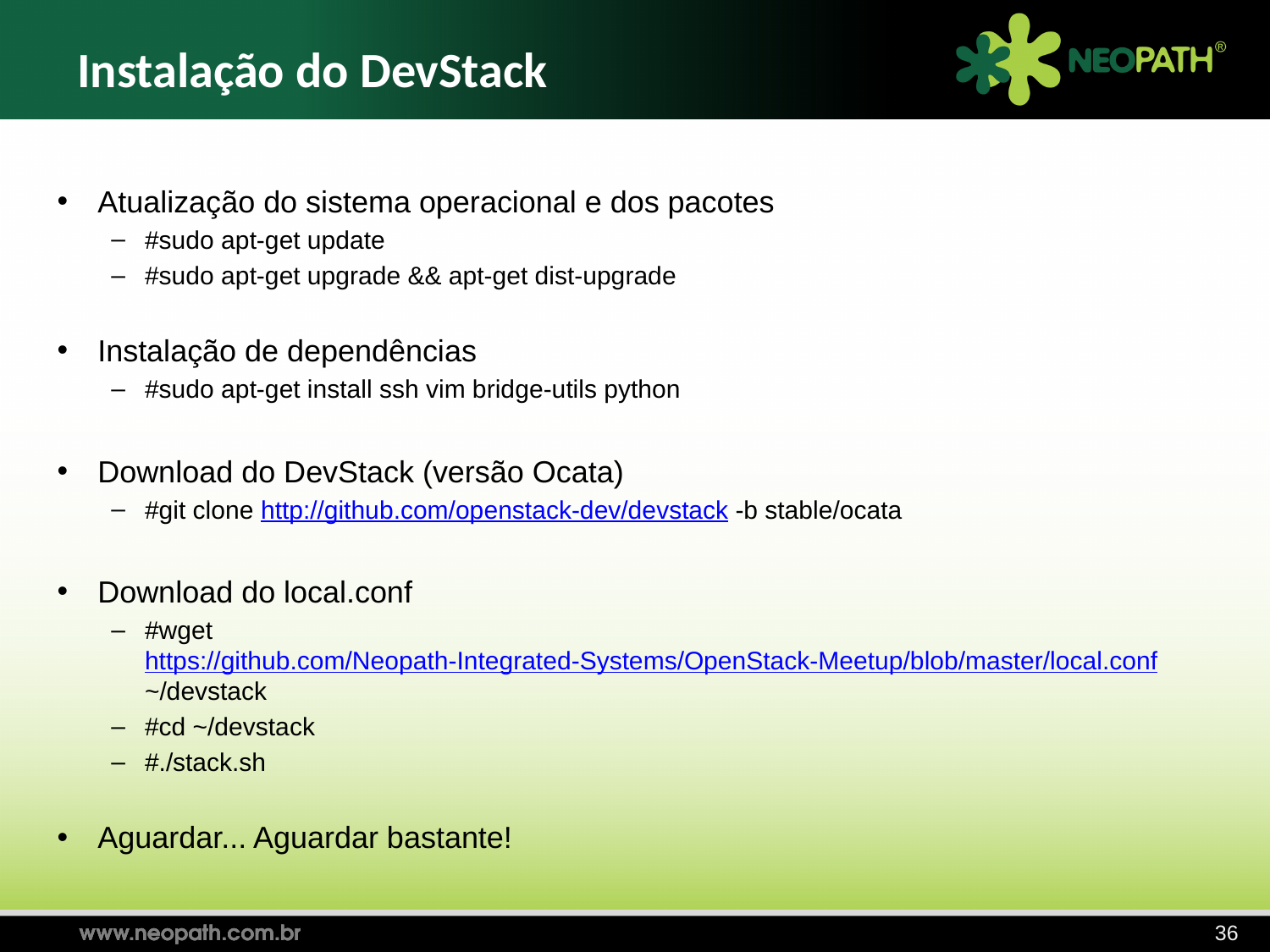

Instalação do DevStack
Atualização do sistema operacional e dos pacotes
#sudo apt-get update
#sudo apt-get upgrade && apt-get dist-upgrade

Instalação de dependências
#sudo apt-get install ssh vim bridge-utils python

Download do DevStack (versão Ocata)
#git clone http://github.com/openstack-dev/devstack -b stable/ocata

Download do local.conf
#wget https://github.com/Neopath-Integrated-Systems/OpenStack-Meetup/blob/master/local.conf ~/devstack
#cd ~/devstack
#./stack.sh

Aguardar... Aguardar bastante!

36

www.neopath.com.br